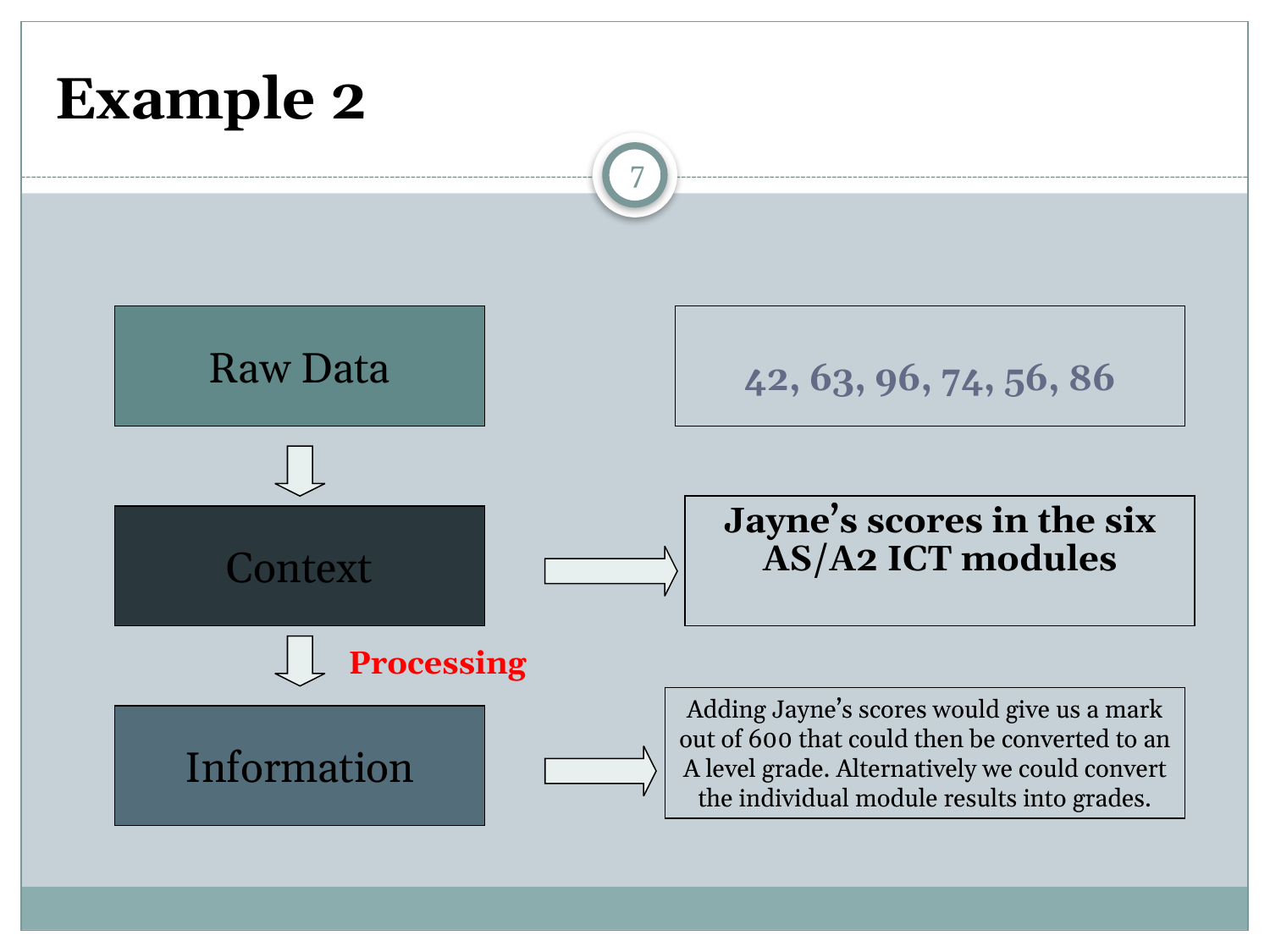

# Example 2
7
Raw Data
42, 63, 96, 74, 56, 86

Jayne’s scores in the six AS/A2 ICT modules

Context

Processing
Adding Jayne’s scores would give us a mark out of 600 that could then be converted to an A level grade. Alternatively we could convert the individual module results into grades.
Information